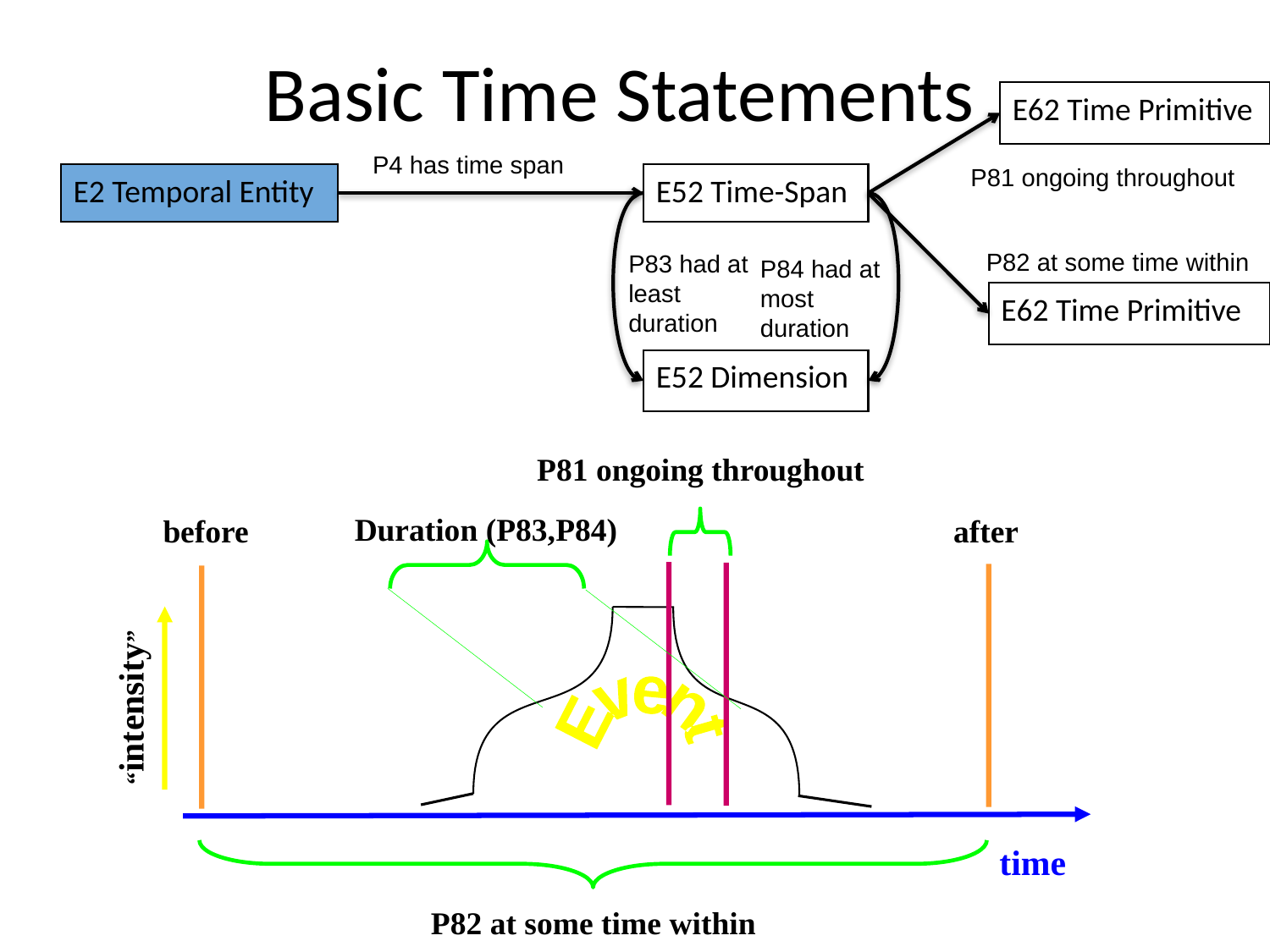

# Basic Time Statements
E62 Time Primitive
P4 has time span
P81 ongoing throughout
E2 Temporal Entity
E52 Time-Span
P82 at some time within
P83 had at
least
duration
P84 had at
most
duration
E62 Time Primitive
E52 Dimension
P81 ongoing throughout

Duration (P83,P84)
before
after

“intensity”
Event

time
P82 at some time within